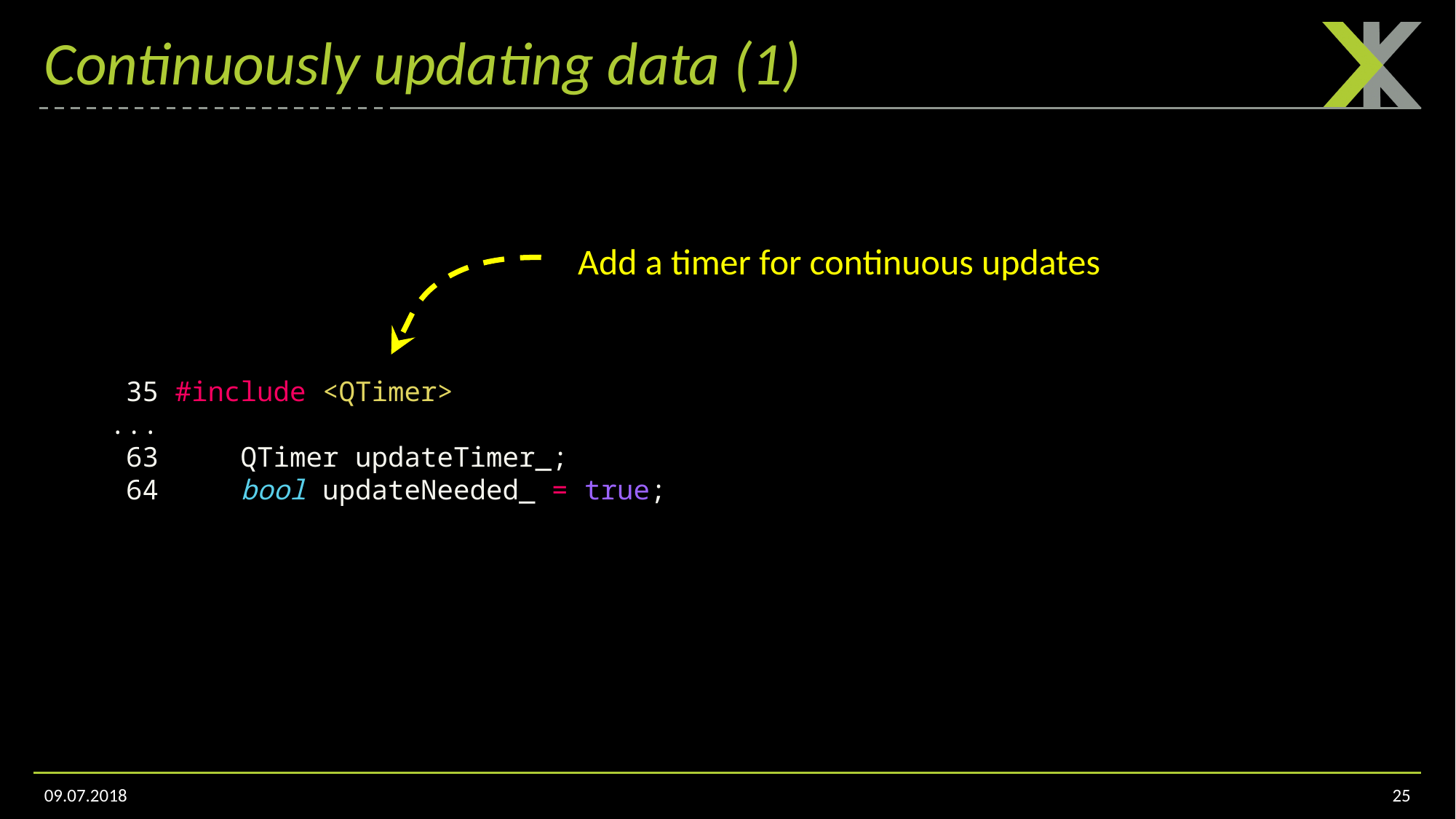

Add these imports to add Network/JSON functionality from Qt.
# Continuously updating data (1)
Add a timer for continuous updates

 35 #include <QTimer>
...
 63     QTimer updateTimer_;
 64     bool updateNeeded_ = true;
09.07.2018
25